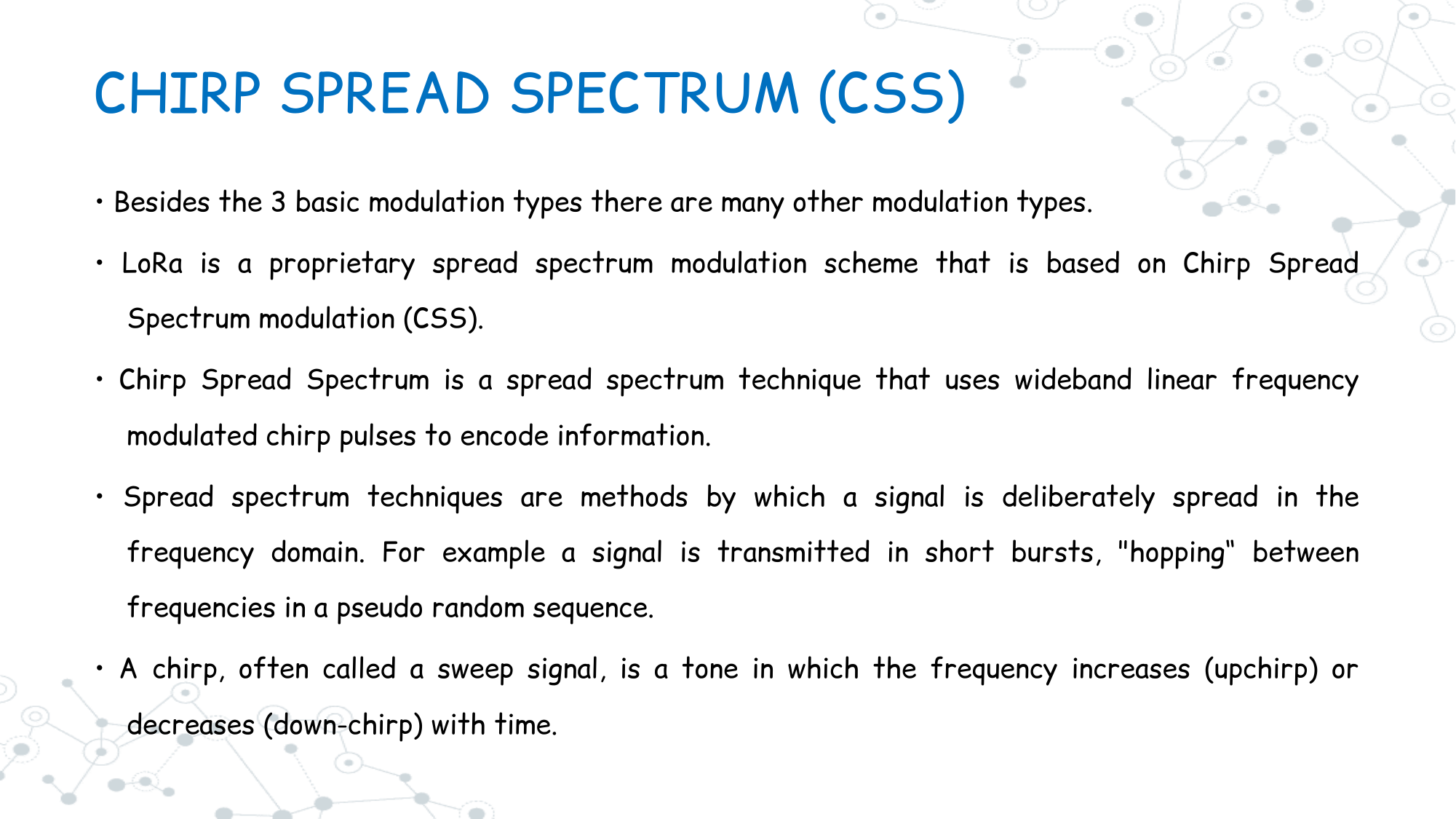

# CHIRP SPREAD SPECTRUM (CSS)
• Besides the 3 basic modulation types there are many other modulation types.
• LoRa is a proprietary spread spectrum modulation scheme that is based on Chirp Spread Spectrum modulation (CSS).
• Chirp Spread Spectrum is a spread spectrum technique that uses wideband linear frequency modulated chirp pulses to encode information.
• Spread spectrum techniques are methods by which a signal is deliberately spread in the frequency domain. For example a signal is transmitted in short bursts, "hopping“ between frequencies in a pseudo random sequence.
• A chirp, often called a sweep signal, is a tone in which the frequency increases (upchirp) or decreases (down-chirp) with time.